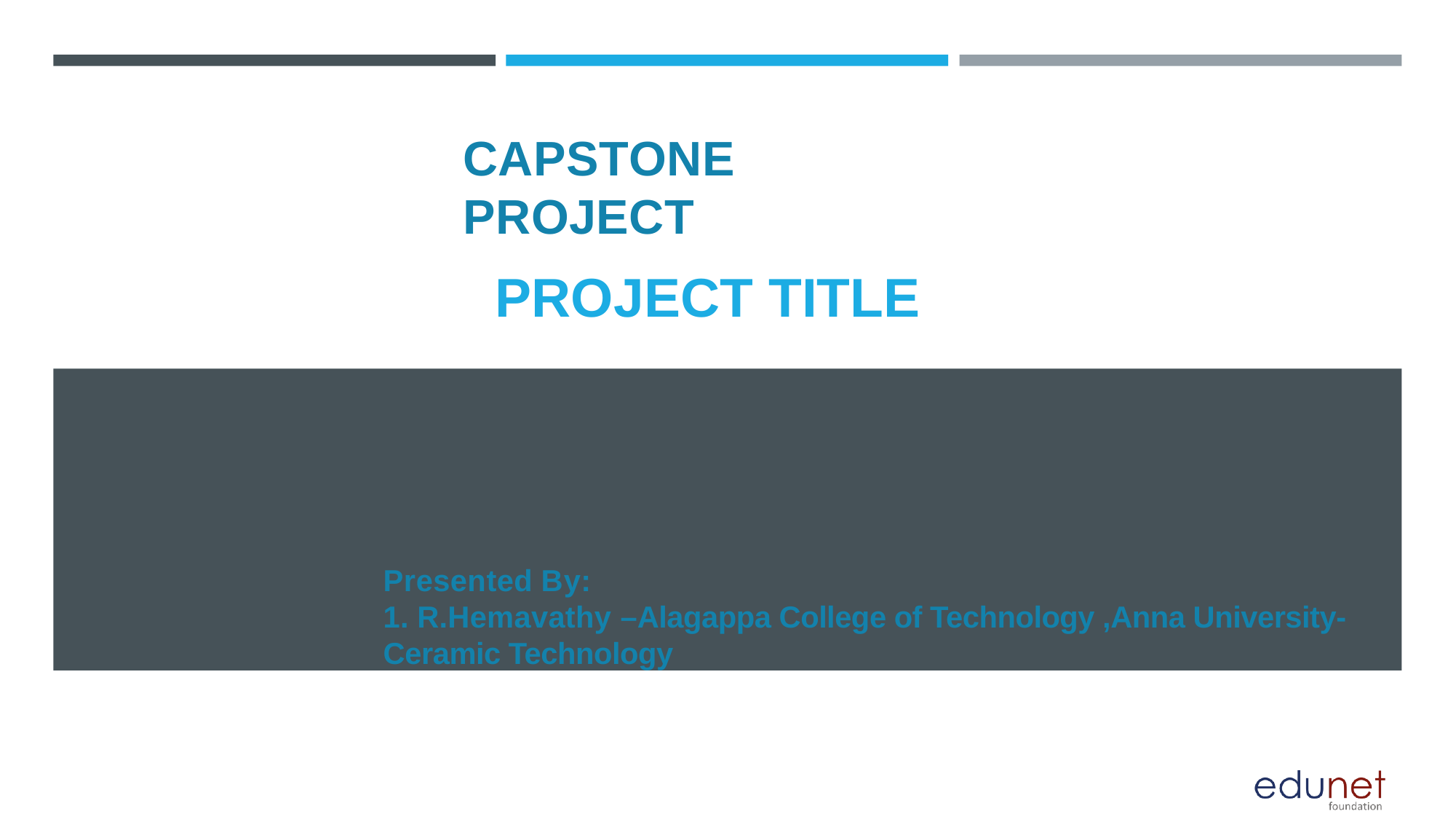

# CAPSTONE PROJECT
PROJECT TITLE

Presented By:
1. R.Hemavathy –Alagappa College of Technology ,Anna University- Ceramic Technology